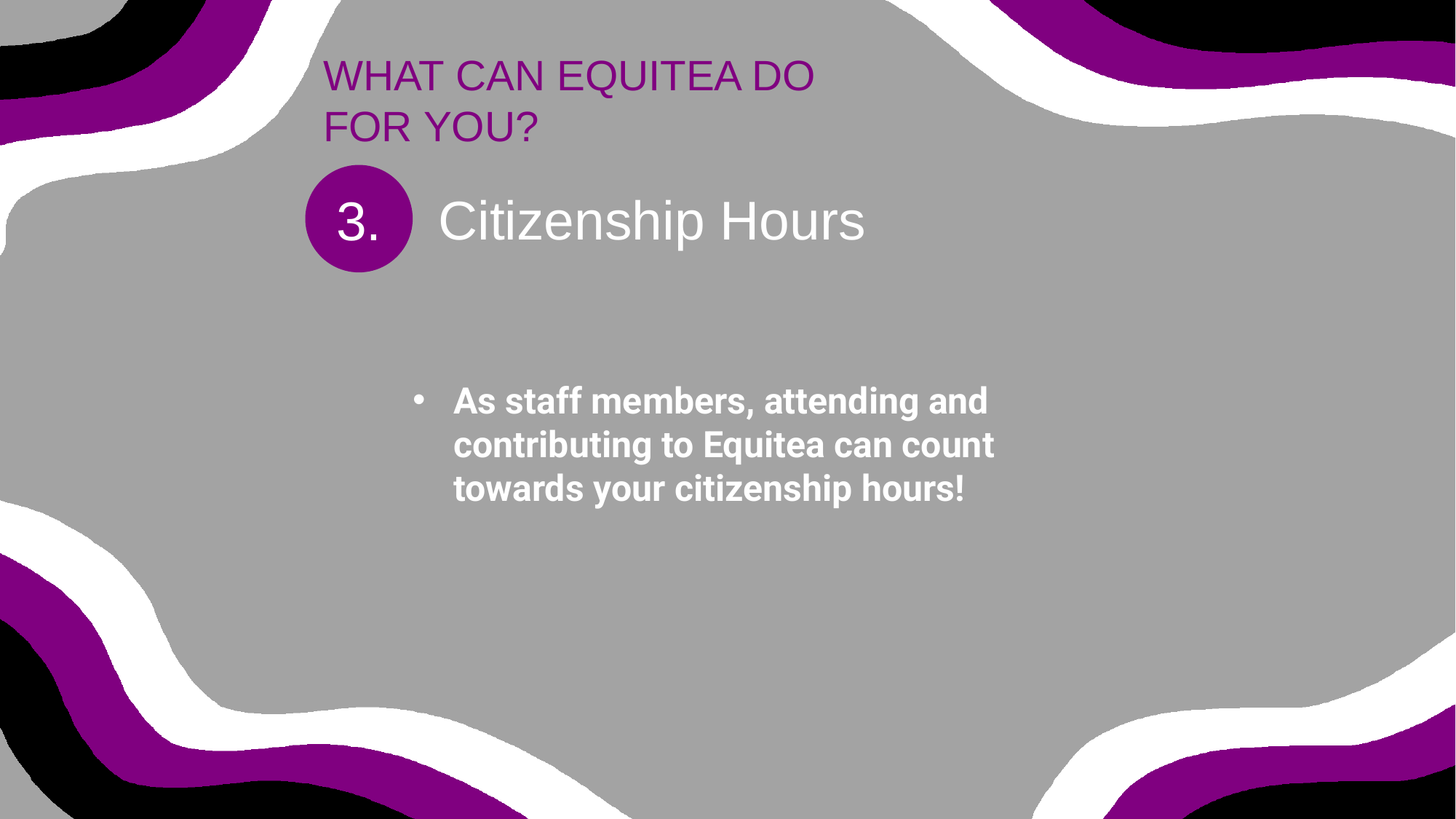

WHAT CAN EQUITEA DO FOR YOU?
3.
Citizenship Hours
As staff members, attending and contributing to Equitea can count towards your citizenship hours!